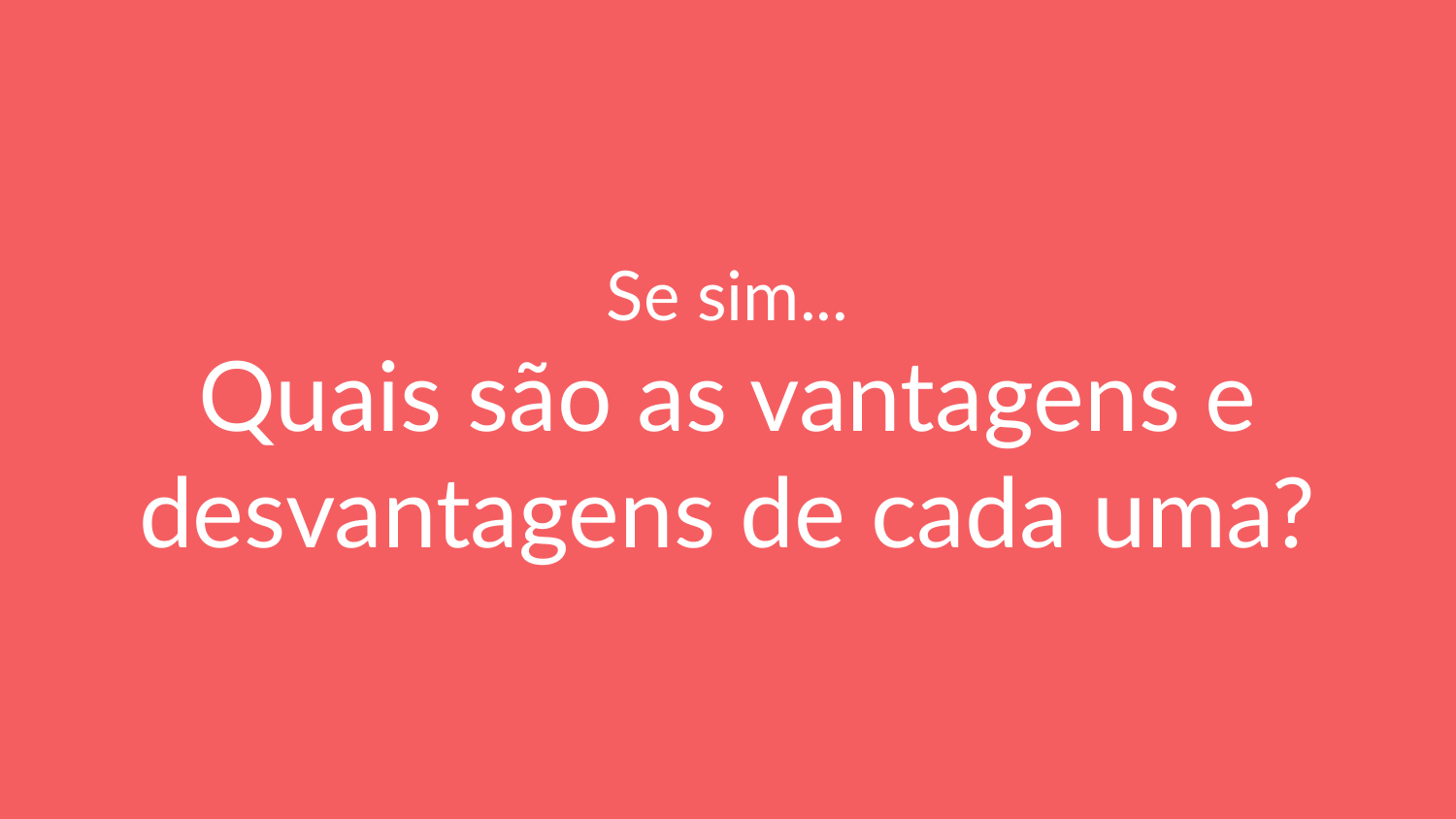

# Se sim...
Quais são as vantagens e desvantagens de cada uma?